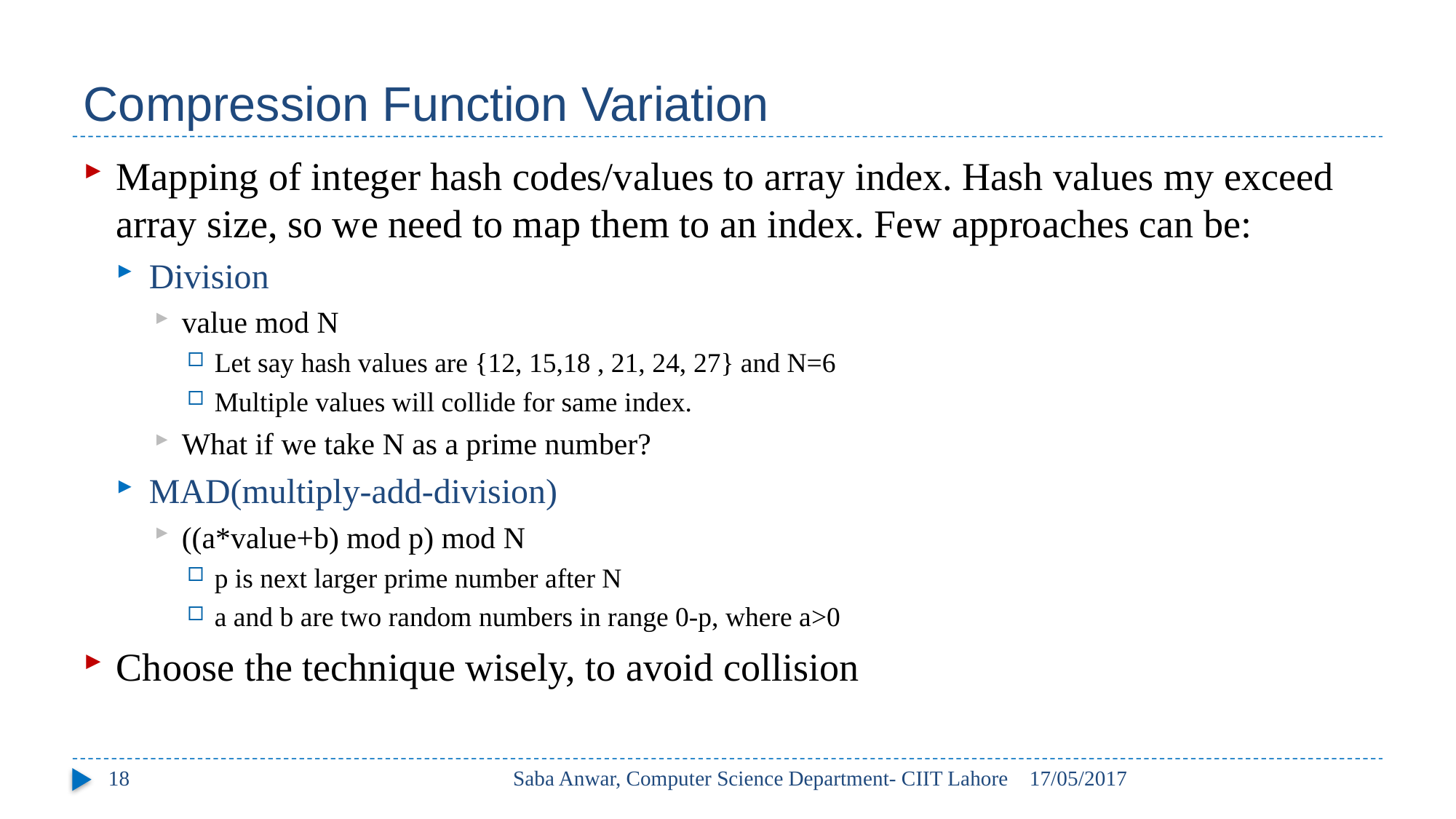

# Compression Function Variation
Mapping of integer hash codes/values to array index. Hash values my exceed array size, so we need to map them to an index. Few approaches can be:
Division
value mod N
Let say hash values are {12, 15,18 , 21, 24, 27} and N=6
Multiple values will collide for same index.
What if we take N as a prime number?
MAD(multiply-add-division)
((a*value+b) mod p) mod N
p is next larger prime number after N
a and b are two random numbers in range 0-p, where a>0
Choose the technique wisely, to avoid collision

18
Saba Anwar, Computer Science Department- CIIT Lahore
17/05/2017